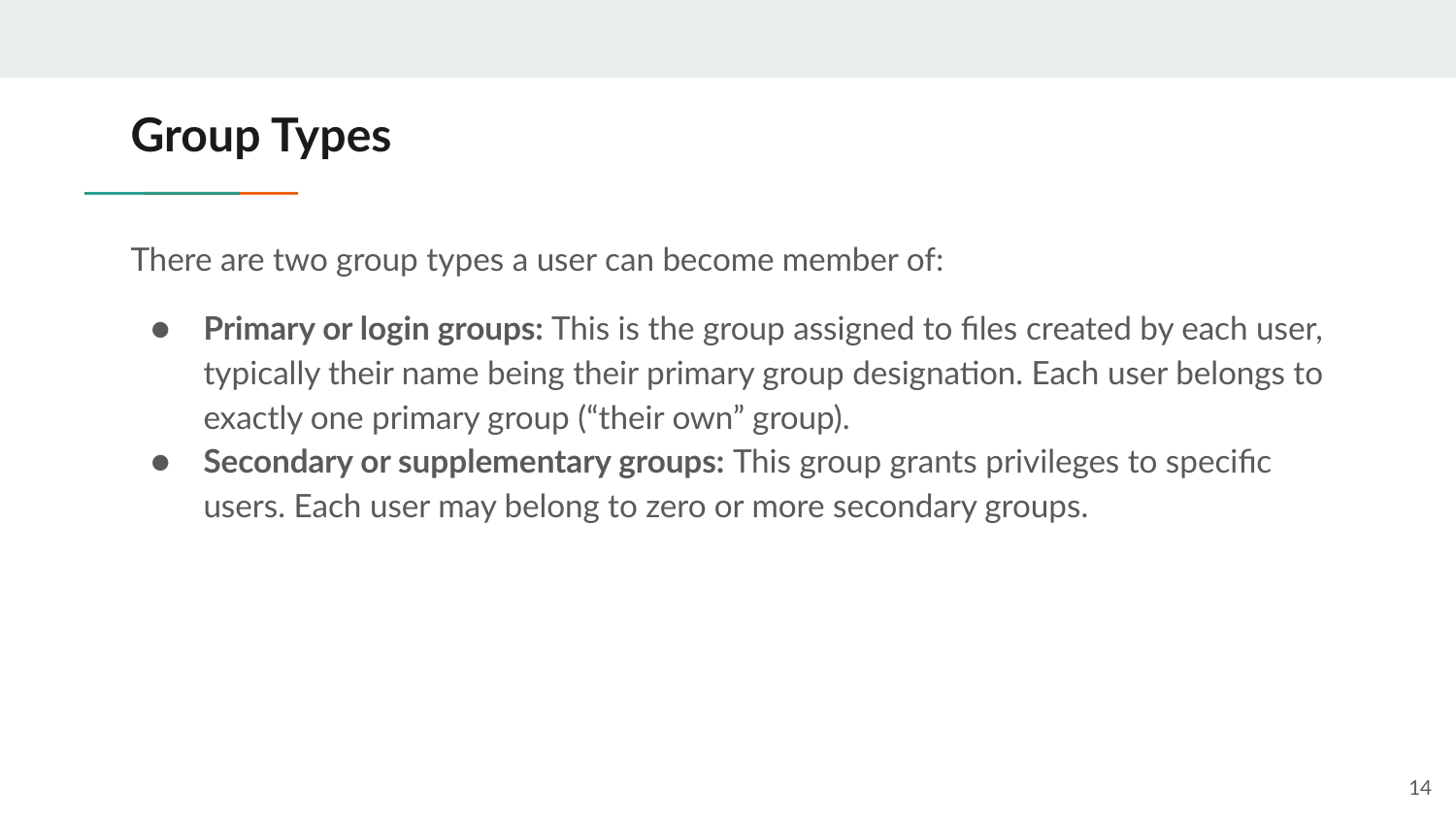

# Group Types
There are two group types a user can become member of:
Primary or login groups: This is the group assigned to files created by each user, typically their name being their primary group designation. Each user belongs to exactly one primary group (“their own” group).
Secondary or supplementary groups: This group grants privileges to specific users. Each user may belong to zero or more secondary groups.
14